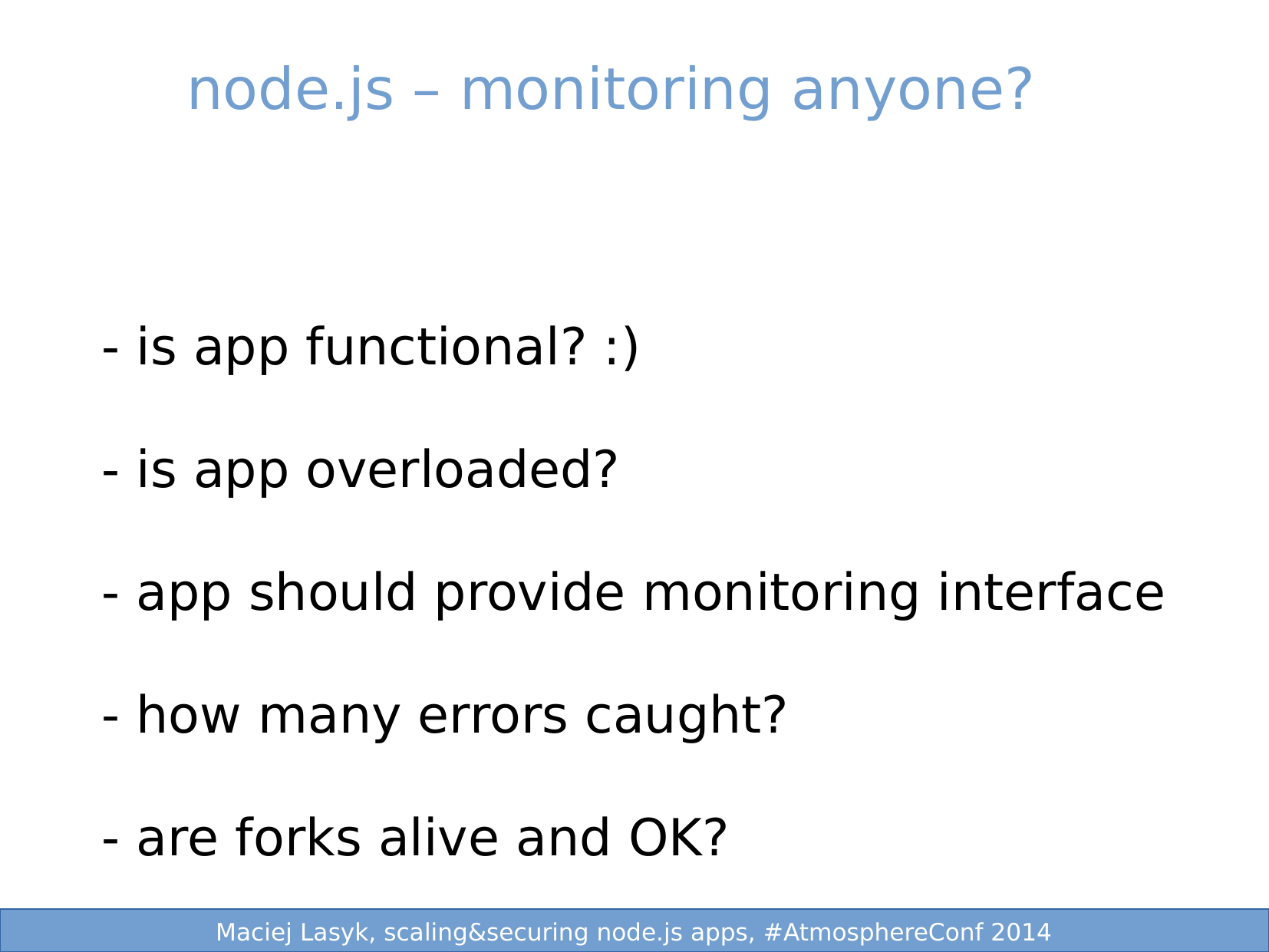

node.js – monitoring anyone?
- is app functional? :)
- is app overloaded?
- app should provide monitoring interface
- how many errors caught?
- are forks alive and OK?

 3/25
 1/25

Maciej Lasyk, Ganglia & Nagios
Maciej Lasyk, node.js security
Maciej Lasyk, node.js security
Maciej Lasyk, scaling&securing node.js apps, #AtmosphereConf 2014
Maciej Lasyk, scaling&securing node.js apps